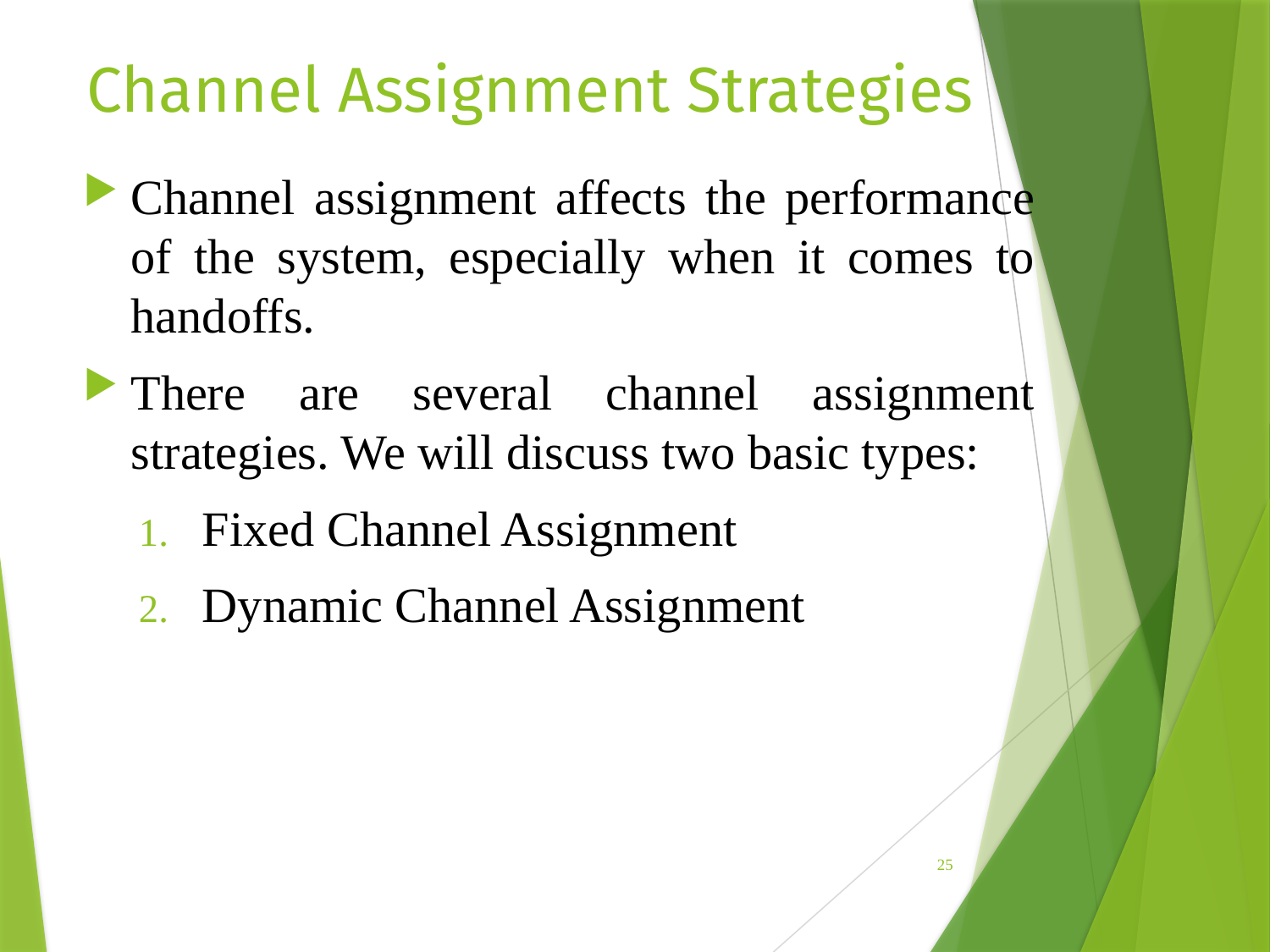

# Channel Assignment Strategies
Channel assignment affects the performance of the system, especially when it comes to handoffs.
There are several channel assignment strategies. We will discuss two basic types:
Fixed Channel Assignment
Dynamic Channel Assignment
25